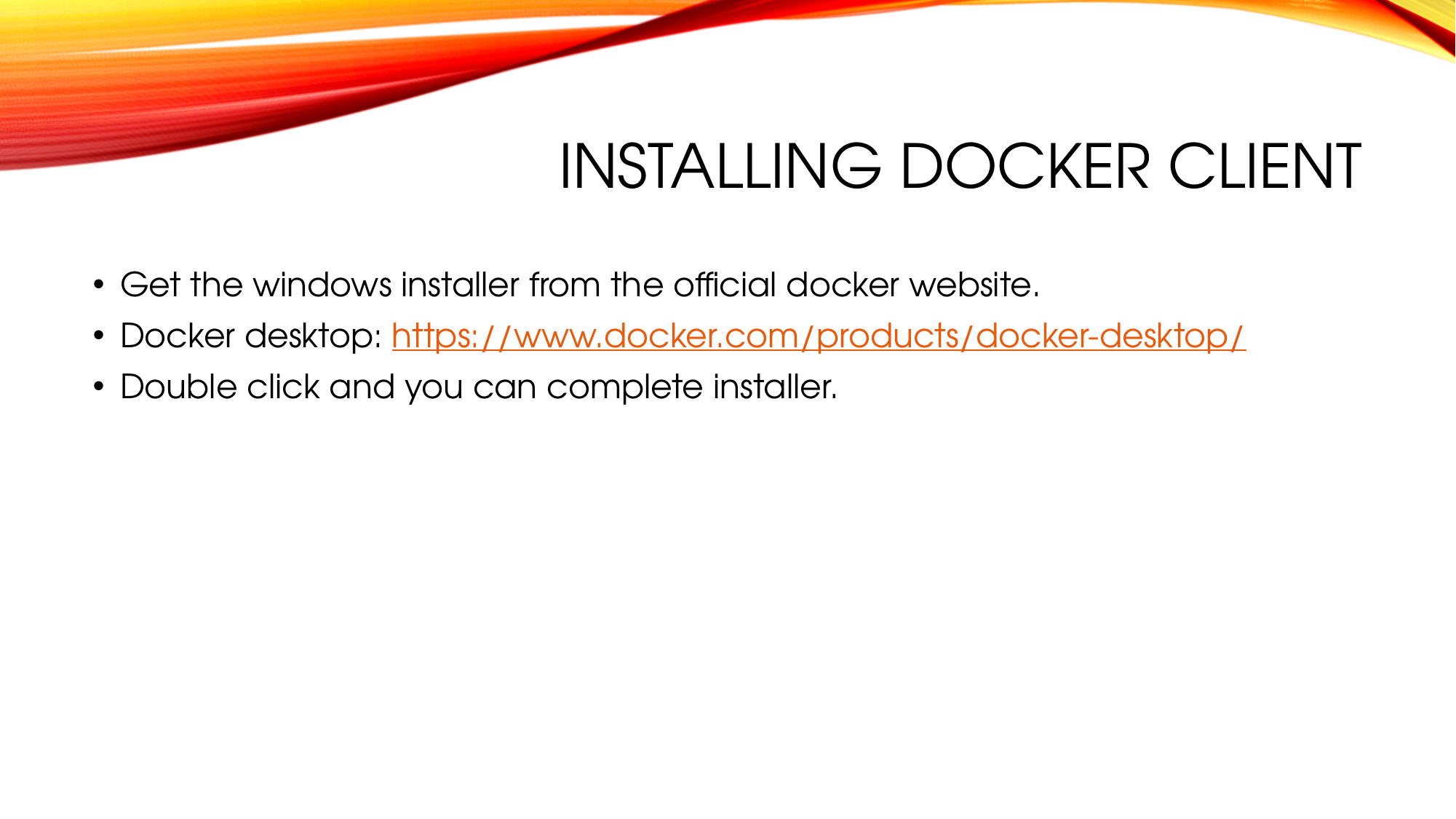

# Installing Docker Client
Get the windows installer from the official docker website.
Docker desktop: https://www.docker.com/products/docker-desktop/
Double click and you can complete installer.